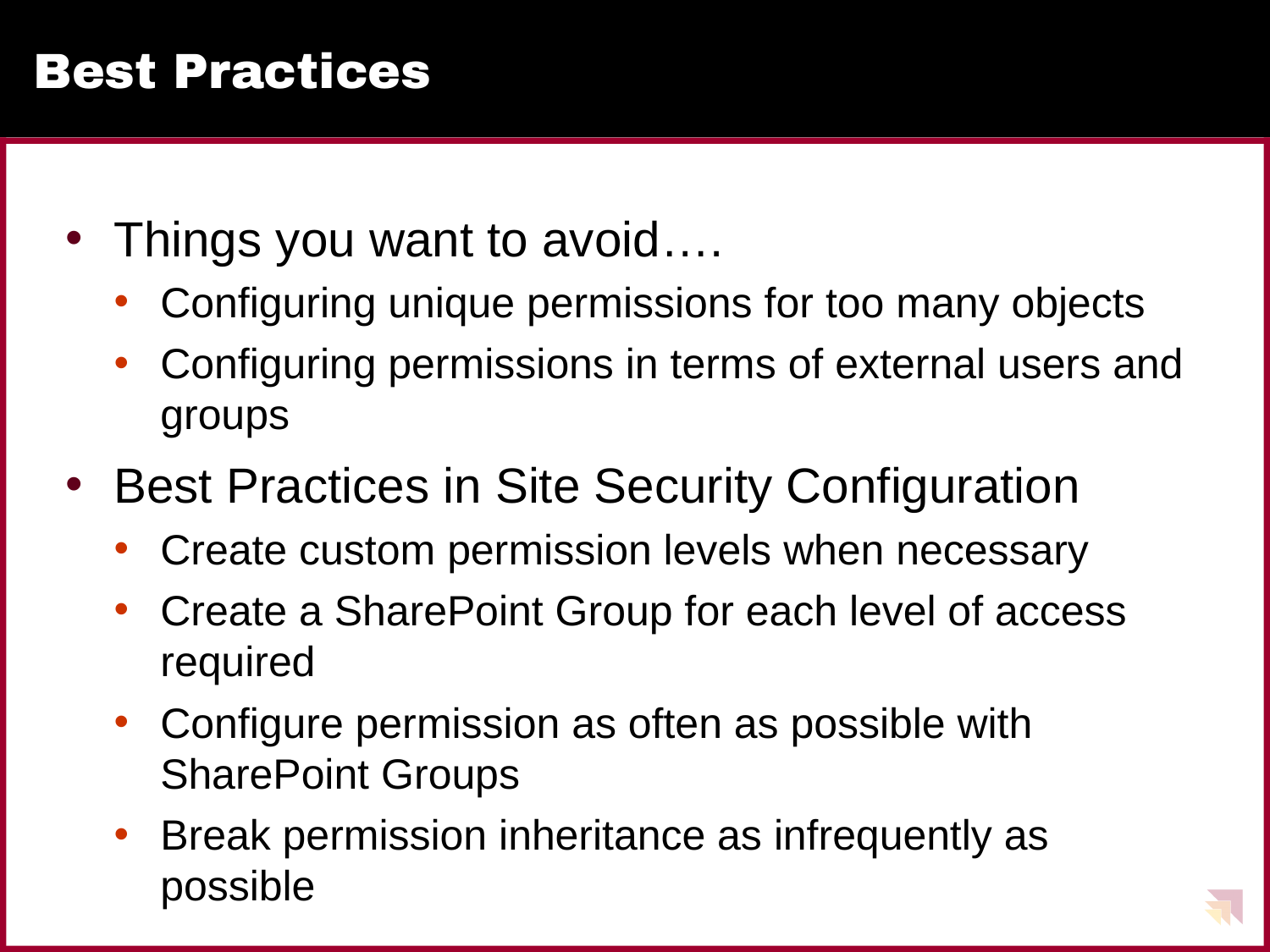

# Best Practices
Things you want to avoid….
Configuring unique permissions for too many objects
Configuring permissions in terms of external users and groups
Best Practices in Site Security Configuration
Create custom permission levels when necessary
Create a SharePoint Group for each level of access required
Configure permission as often as possible with SharePoint Groups
Break permission inheritance as infrequently as possible